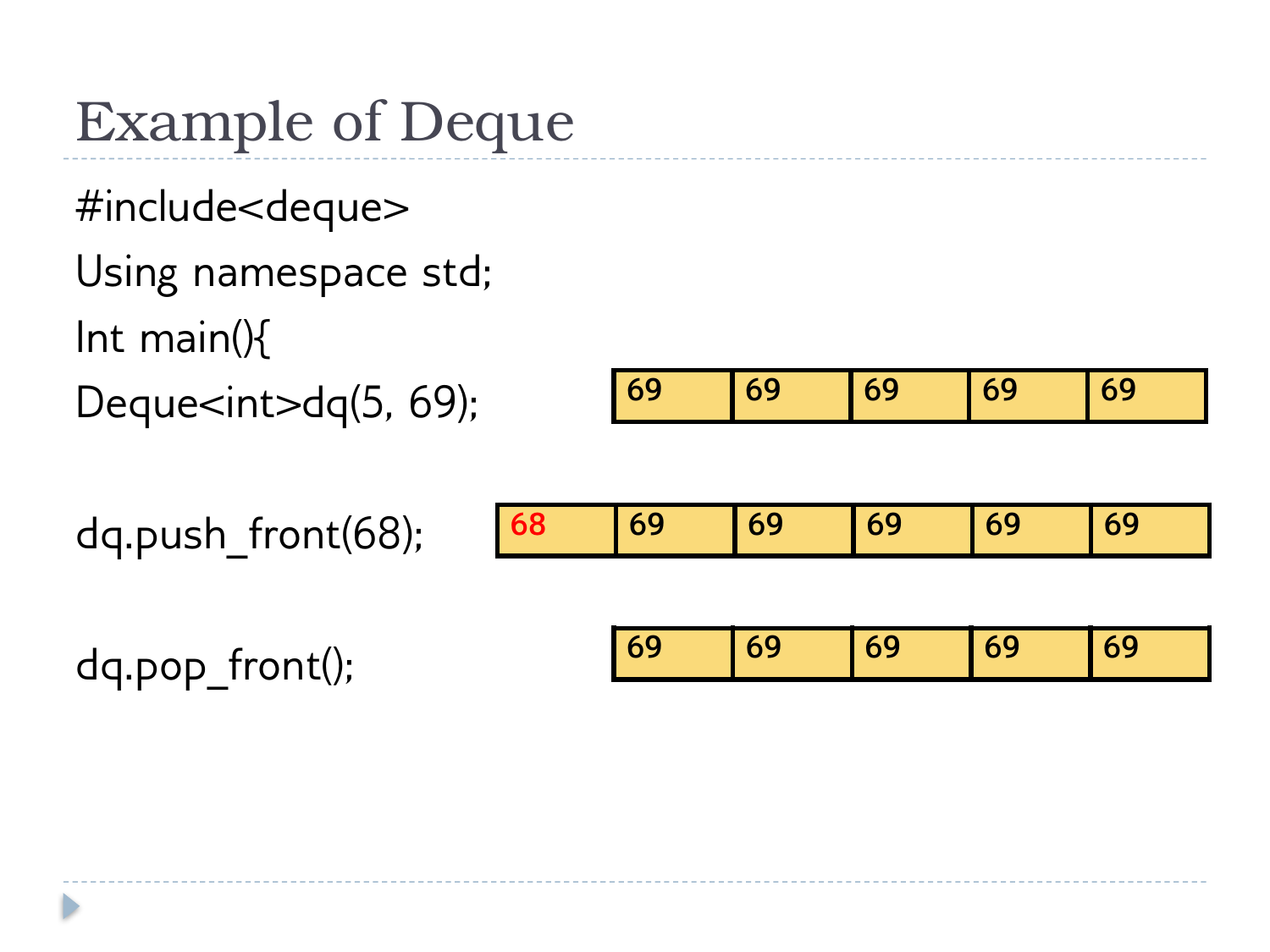

# Example of Deque
#include<deque>
Using namespace std;
Int main(){
Deque<int>dq(5, 69);

dq.push_front(68);

dq.pop_front();
| 69 | 69 | 69 | 69 | 69 |
| --- | --- | --- | --- | --- |
| 68 | 69 | 69 | 69 | 69 | 69 |
| --- | --- | --- | --- | --- | --- |
| 69 | 69 | 69 | 69 | 69 |
| --- | --- | --- | --- | --- |